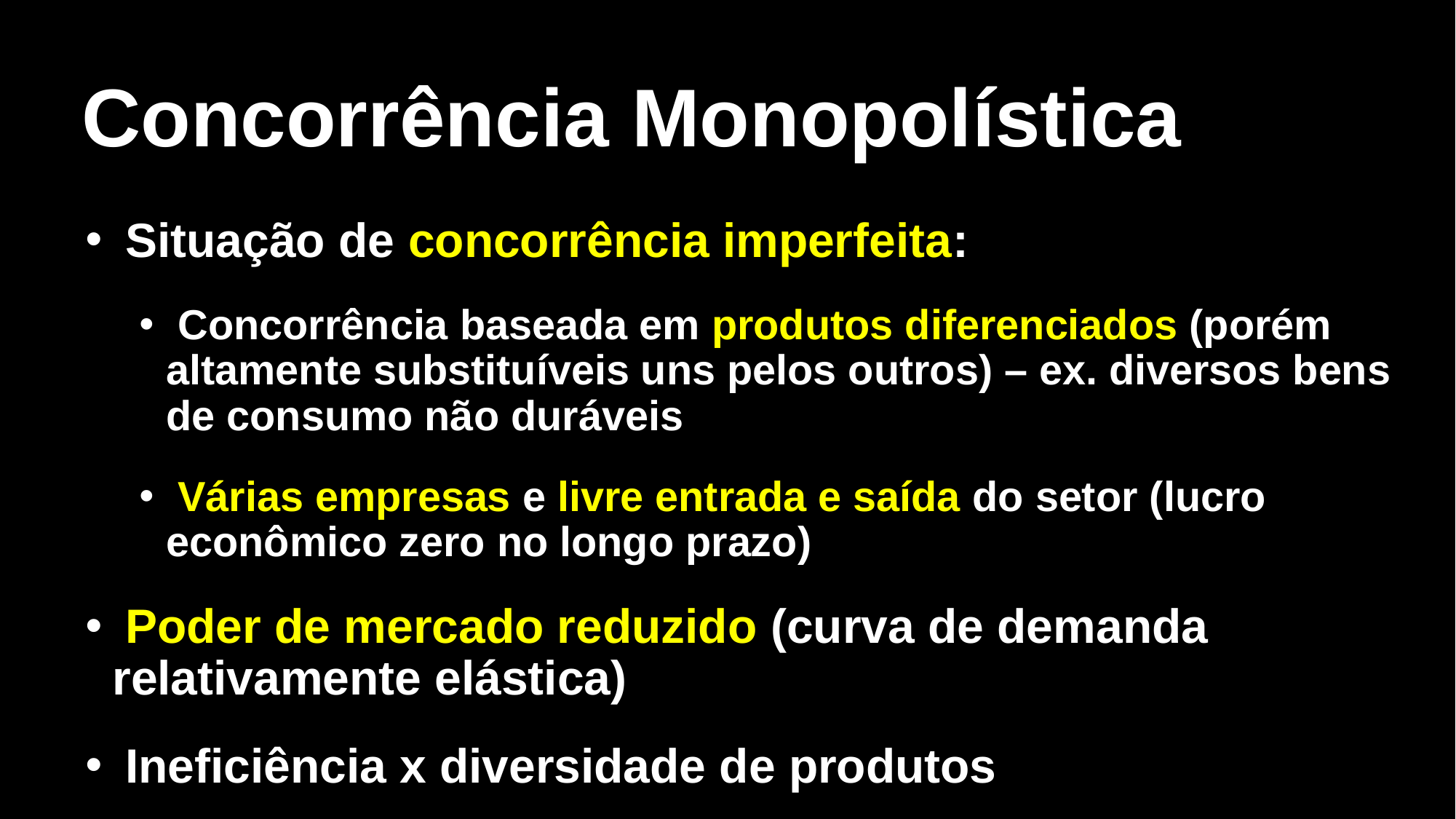

# Concorrência Monopolística
 Situação de concorrência imperfeita:
 Concorrência baseada em produtos diferenciados (porém altamente substituíveis uns pelos outros) – ex. diversos bens de consumo não duráveis
 Várias empresas e livre entrada e saída do setor (lucro econômico zero no longo prazo)
 Poder de mercado reduzido (curva de demanda relativamente elástica)
 Ineficiência x diversidade de produtos